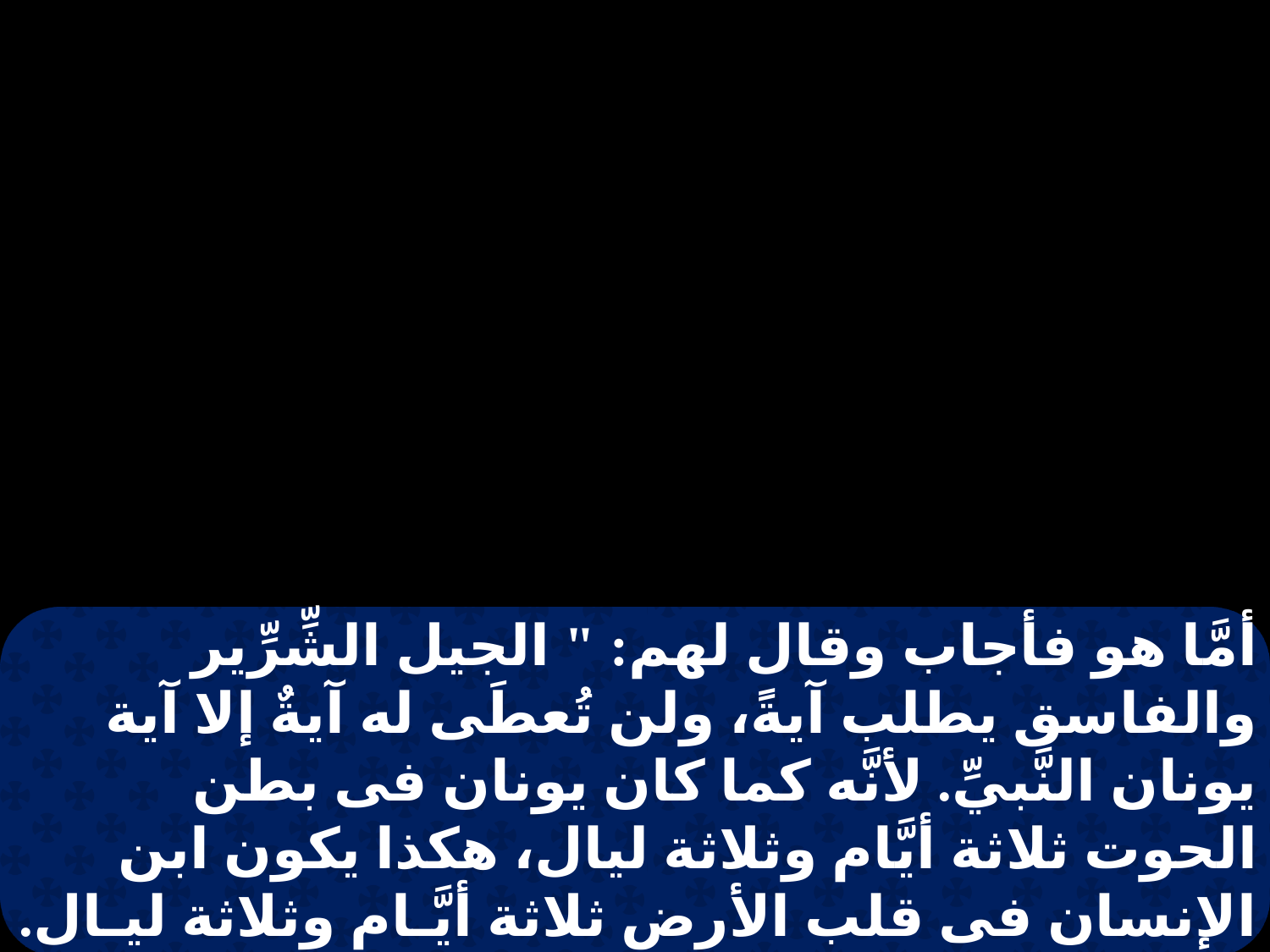

أمَّا هو فأجاب وقال لهم: " الجيل الشِّرِّير والفاسق يطلب آيةً، ولن تُعطَى له آيةٌ إلا آية يونان النَّبيِّ. لأنَّه كما كان يونان فى بطن الحوت ثلاثة أيَّام وثلاثة ليال، هكذا يكون ابن الإنسان فى قلب الأرض ثلاثة أيَّـام وثلاثة ليـال. رجـال نينـوى سيقومـون في الدِّيـن مع هـذا الجيــل ويدينونه، لأنَّهم تابوا بإنذار يونان، وهوذا أفضل من يونان ههنا!